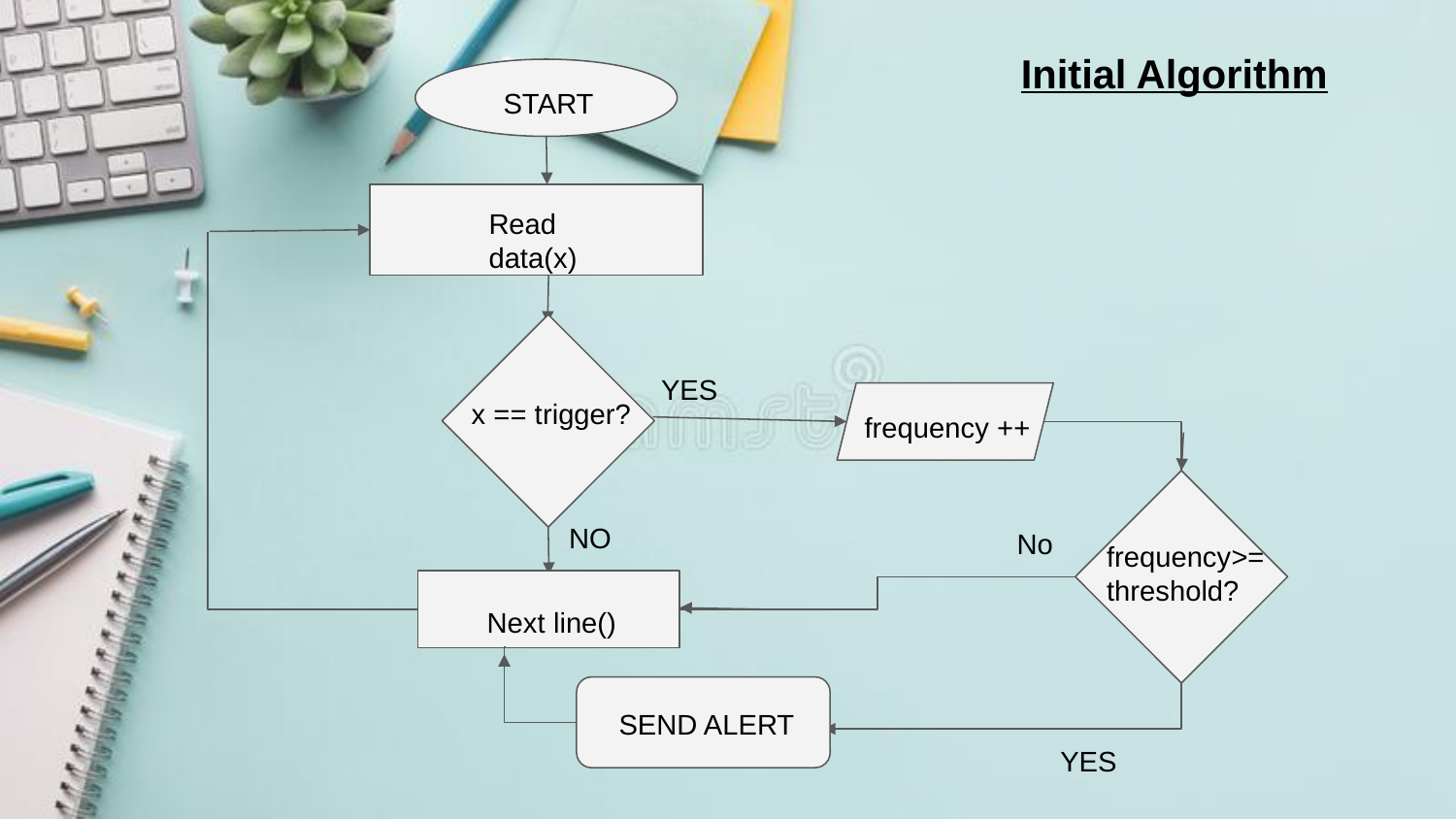

Initial Algorithm

START

Read data(x)

YES
frequency ++

NO
No
frequency>= threshold?

Next line()

SEND ALERT
YES
x == trigger?